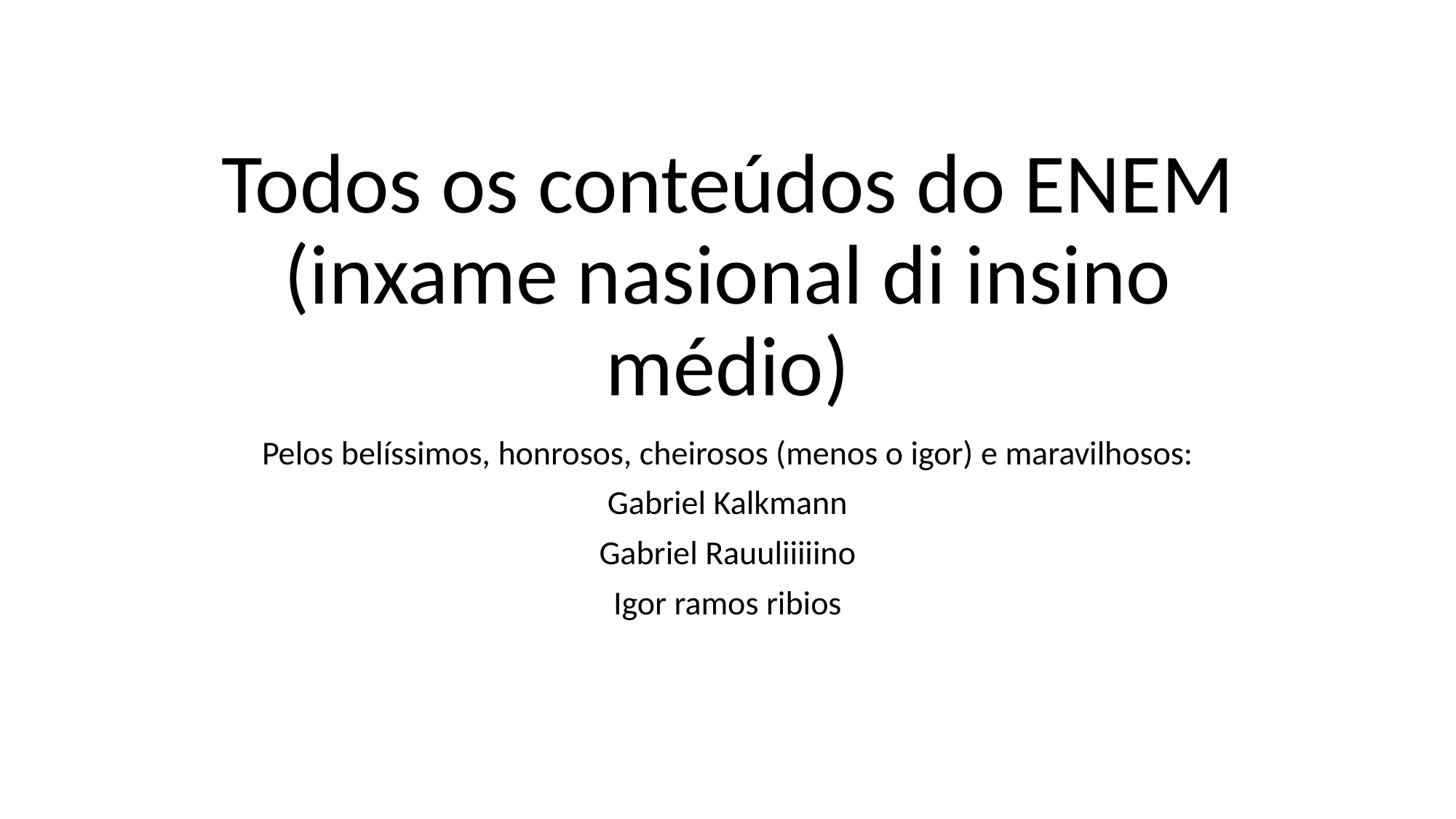

# Todos os conteúdos do ENEM (inxame nasional di insino médio)
Pelos belíssimos, honrosos, cheirosos (menos o igor) e maravilhosos:
Gabriel Kalkmann
Gabriel Rauuliiiiino
Igor ramos ribios